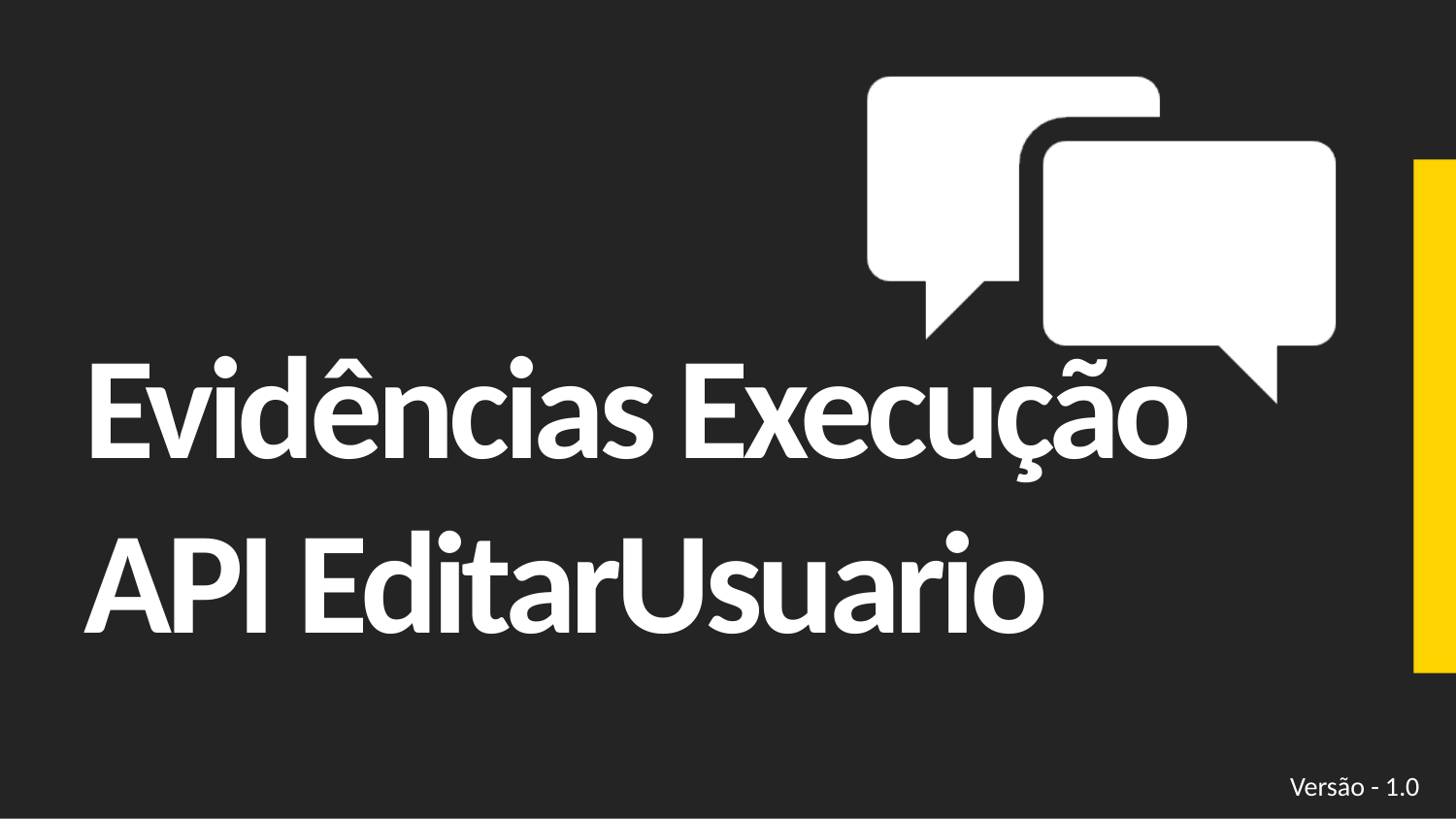

Evidências Execução API EditarUsuario
Versão - 1.0